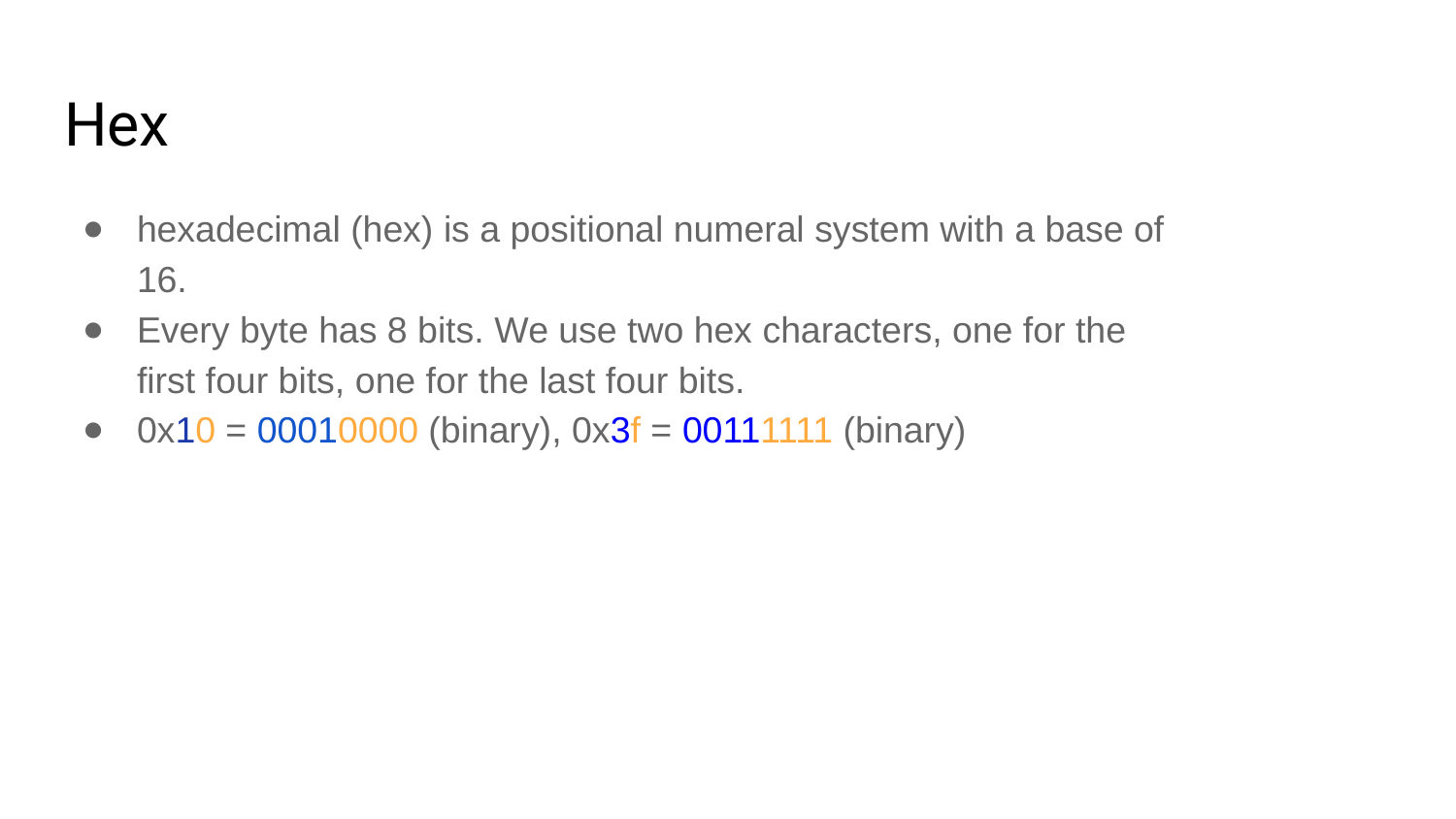

# Hex

hexadecimal (hex) is a positional numeral system with a base of 16.
Every byte has 8 bits. We use two hex characters, one for the first four bits, one for the last four bits.
0x10 = 00010000 (binary), 0x3f = 00111111 (binary)